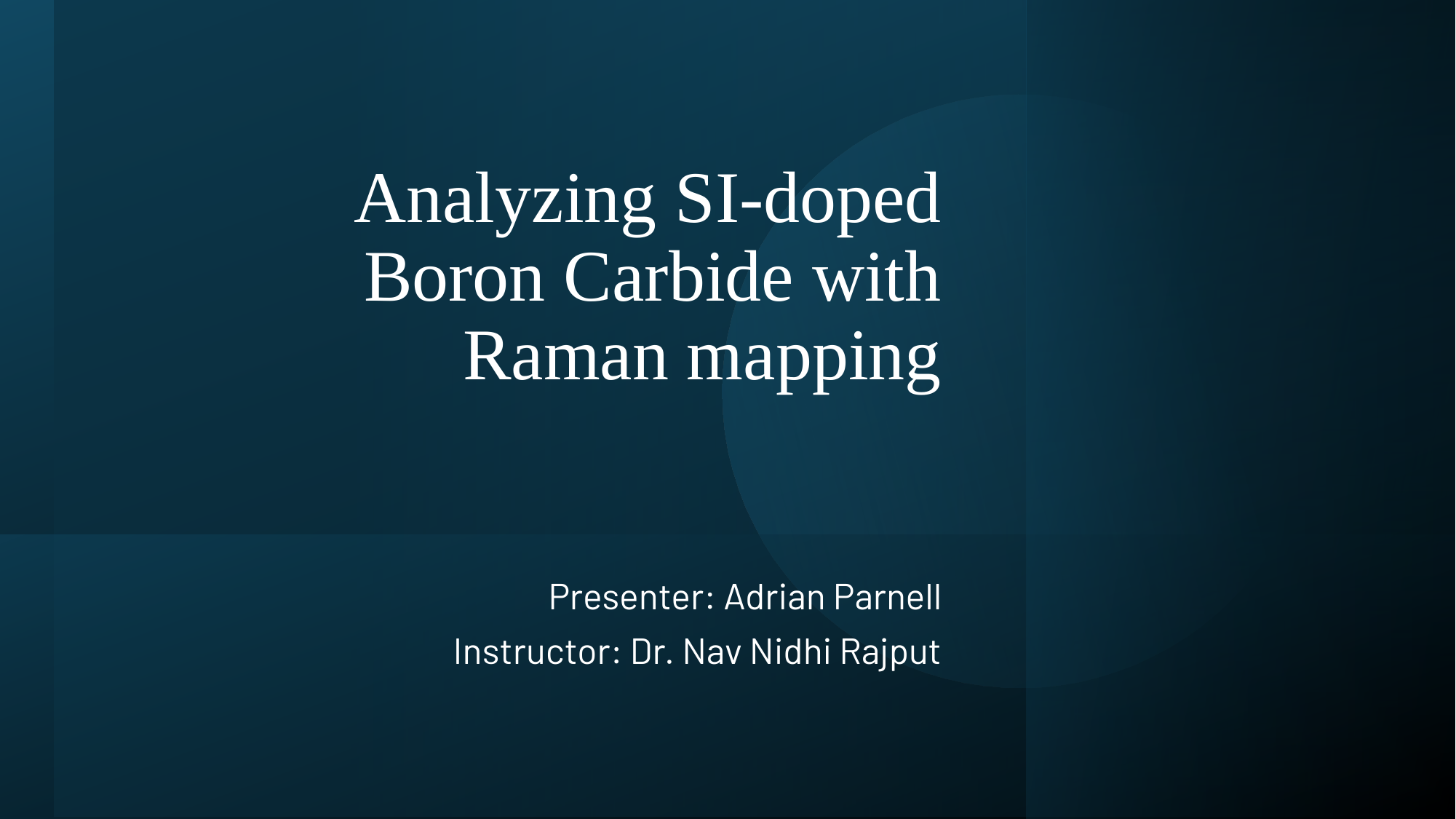

# Analyzing SI-doped Boron Carbide with Raman mapping

Presenter: Adrian Parnell
Instructor: Dr. Nav Nidhi Rajput